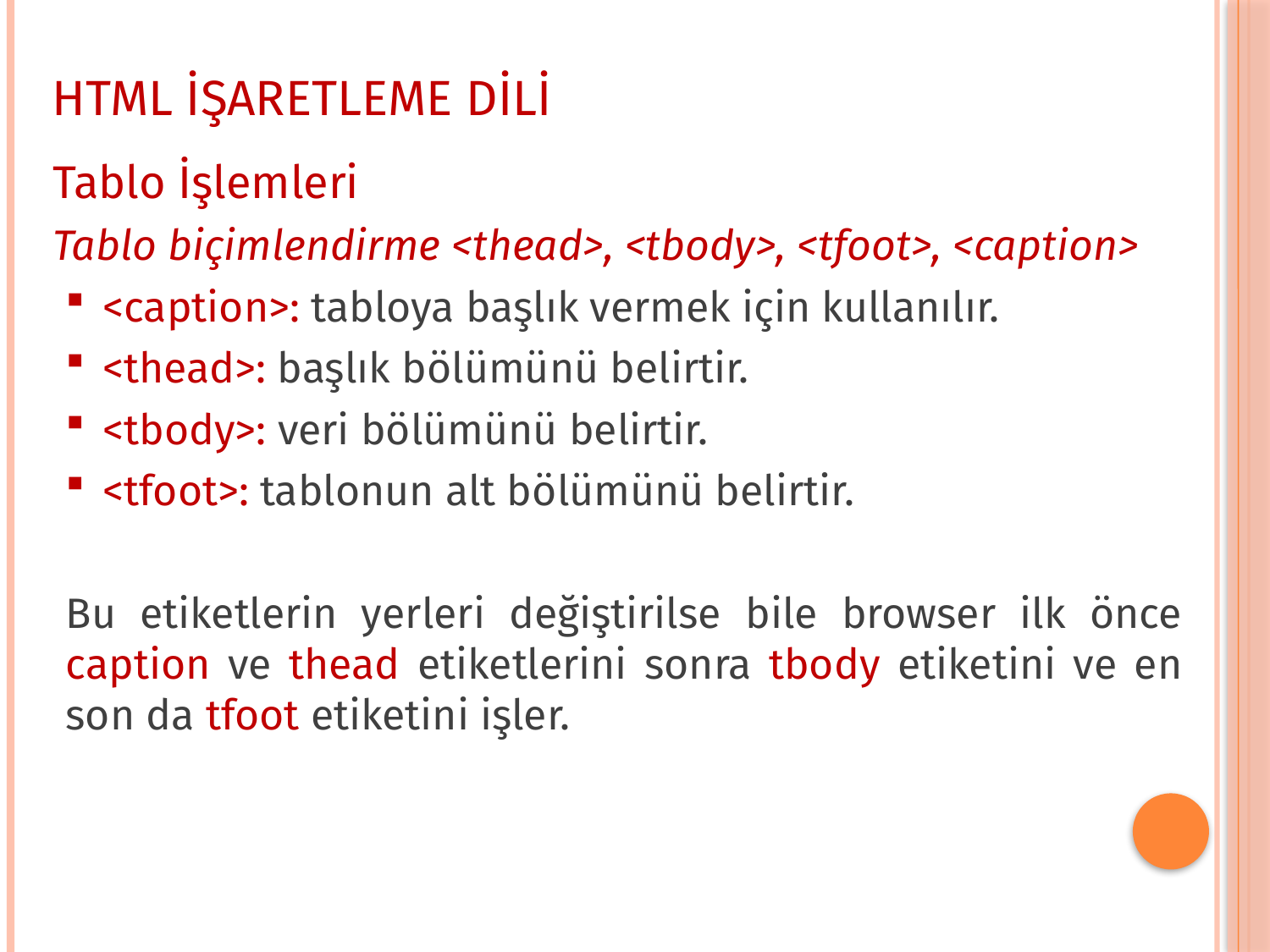

HTML İŞARETLEME DİLİ
Tablo İşlemleri
Tablo biçimlendirme <thead>, <tbody>, <tfoot>, <caption>
<caption>: tabloya başlık vermek için kullanılır.
<thead>: başlık bölümünü belirtir.
<tbody>: veri bölümünü belirtir.
<tfoot>: tablonun alt bölümünü belirtir.

Bu etiketlerin yerleri değiştirilse bile browser ilk önce caption ve thead etiketlerini sonra tbody etiketini ve en son da tfoot etiketini işler.